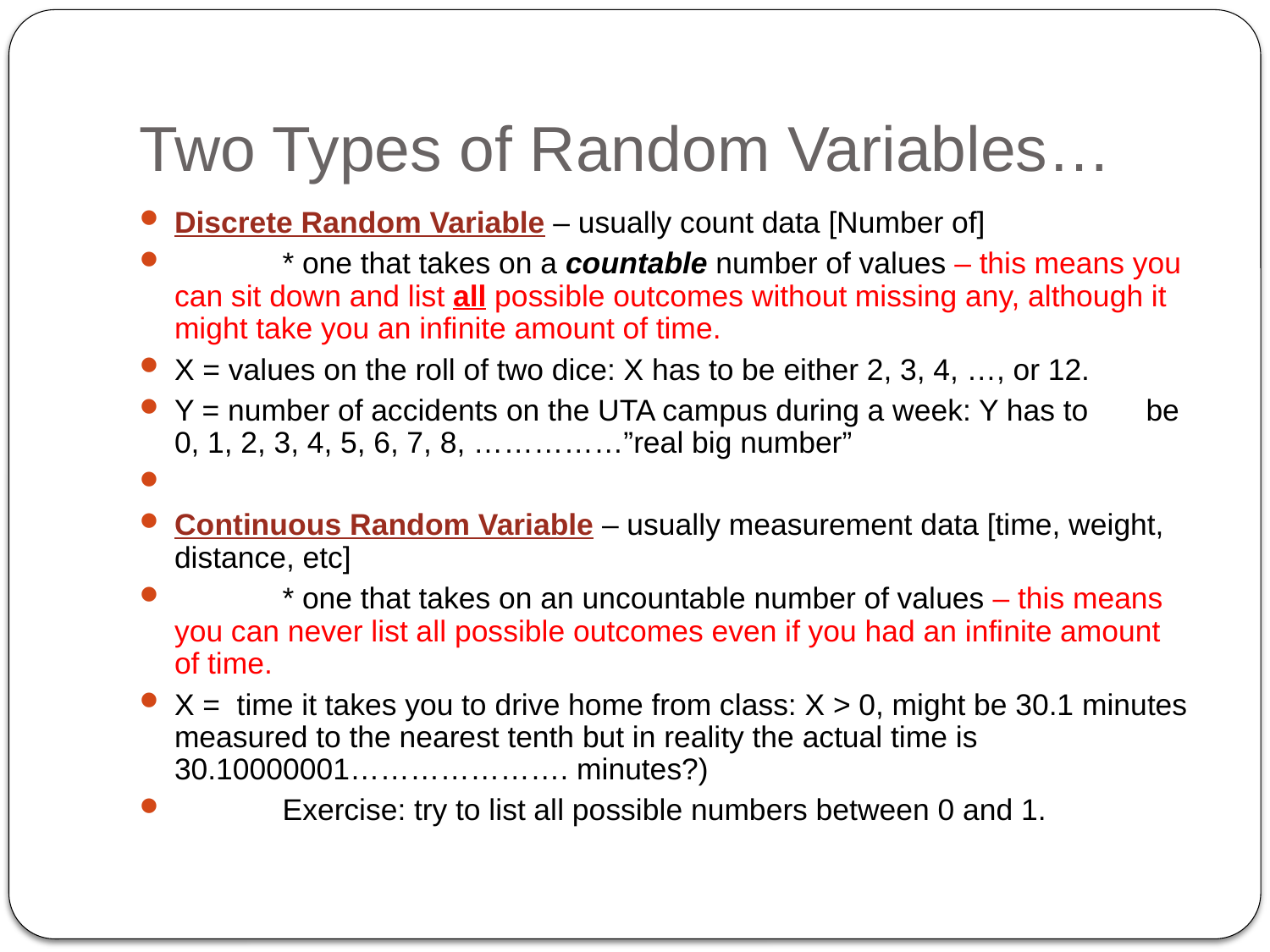

# Two Types of Random Variables…
Discrete Random Variable – usually count data [Number of]
	* one that takes on a countable number of values – this means you can sit down and list all possible outcomes without missing any, although it might take you an infinite amount of time.
X = values on the roll of two dice: X has to be either 2, 3, 4, …, or 12.
Y = number of accidents on the UTA campus during a week: Y has to 	be 0, 1, 2, 3, 4, 5, 6, 7, 8, ……………”real big number”

Continuous Random Variable – usually measurement data [time, weight, distance, etc]
	* one that takes on an uncountable number of values – this means you can never list all possible outcomes even if you had an infinite amount of time.
X =  time it takes you to drive home from class: X > 0, might be 30.1 minutes measured to the nearest tenth but in reality the actual time is 30.10000001…………………. minutes?)
	Exercise: try to list all possible numbers between 0 and 1.